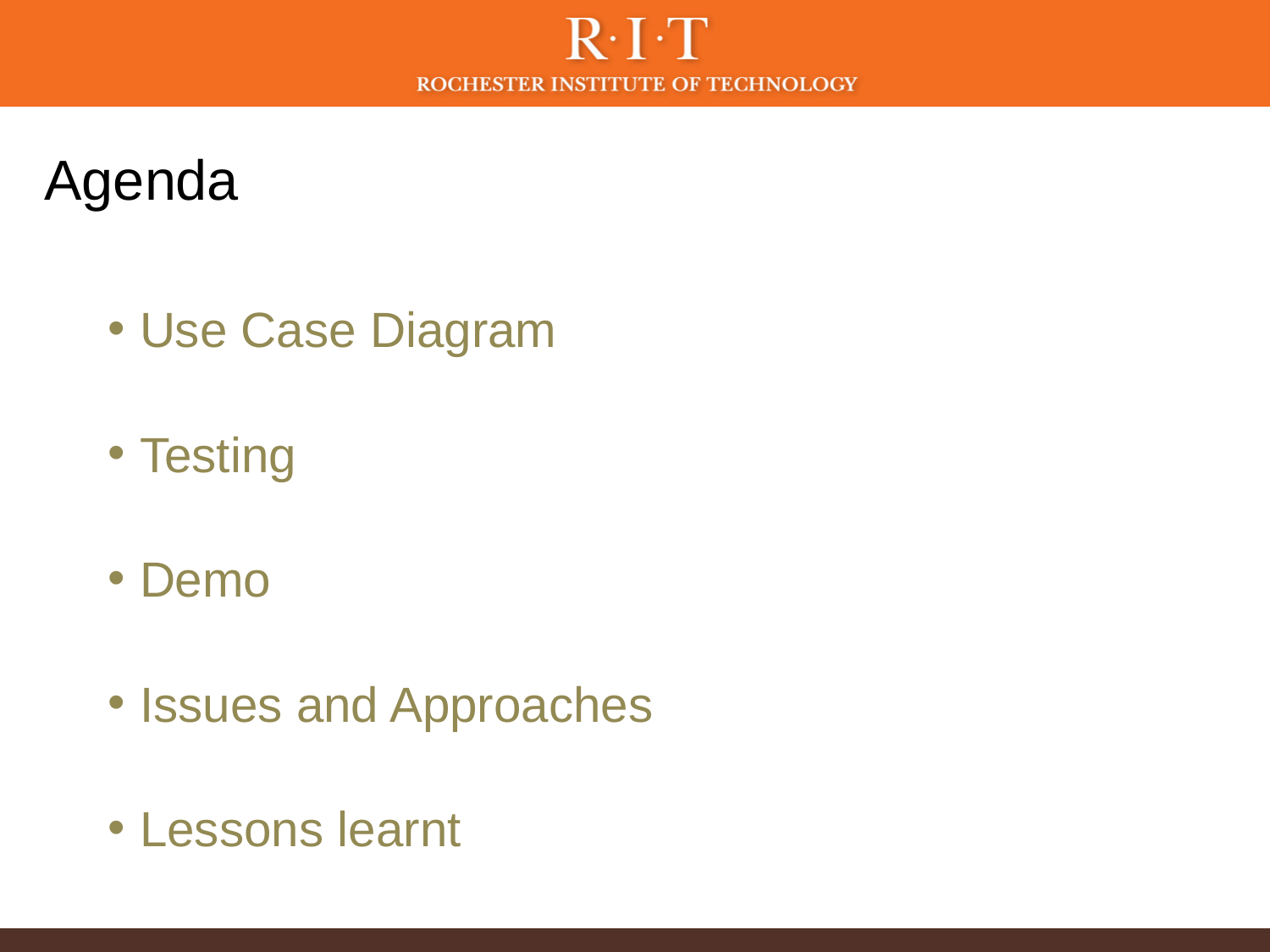

# Agenda
Use Case Diagram
Testing
Demo
Issues and Approaches
Lessons learnt